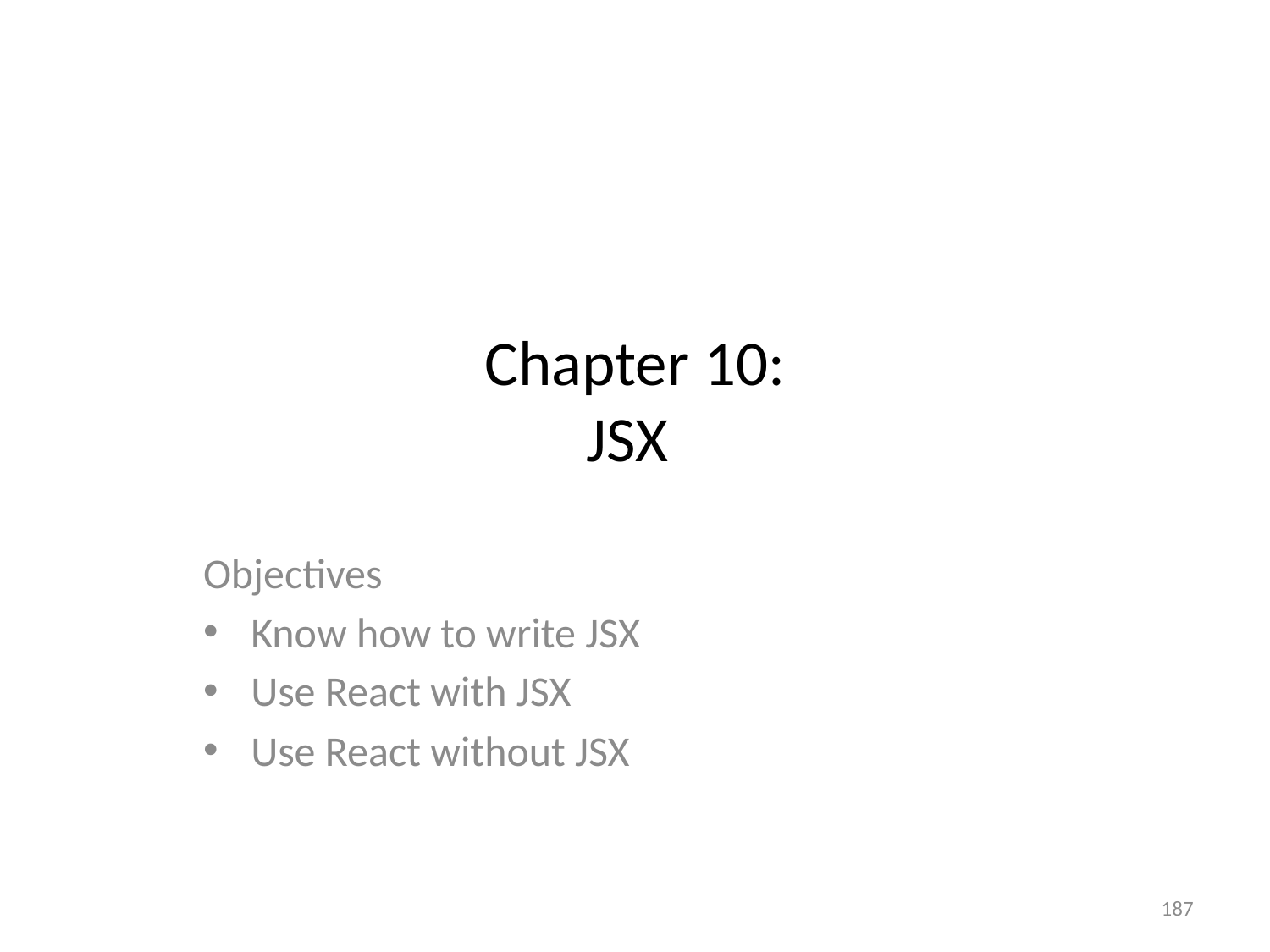

# Chapter 10: JSX
Objectives
Know how to write JSX
Use React with JSX
Use React without JSX
187